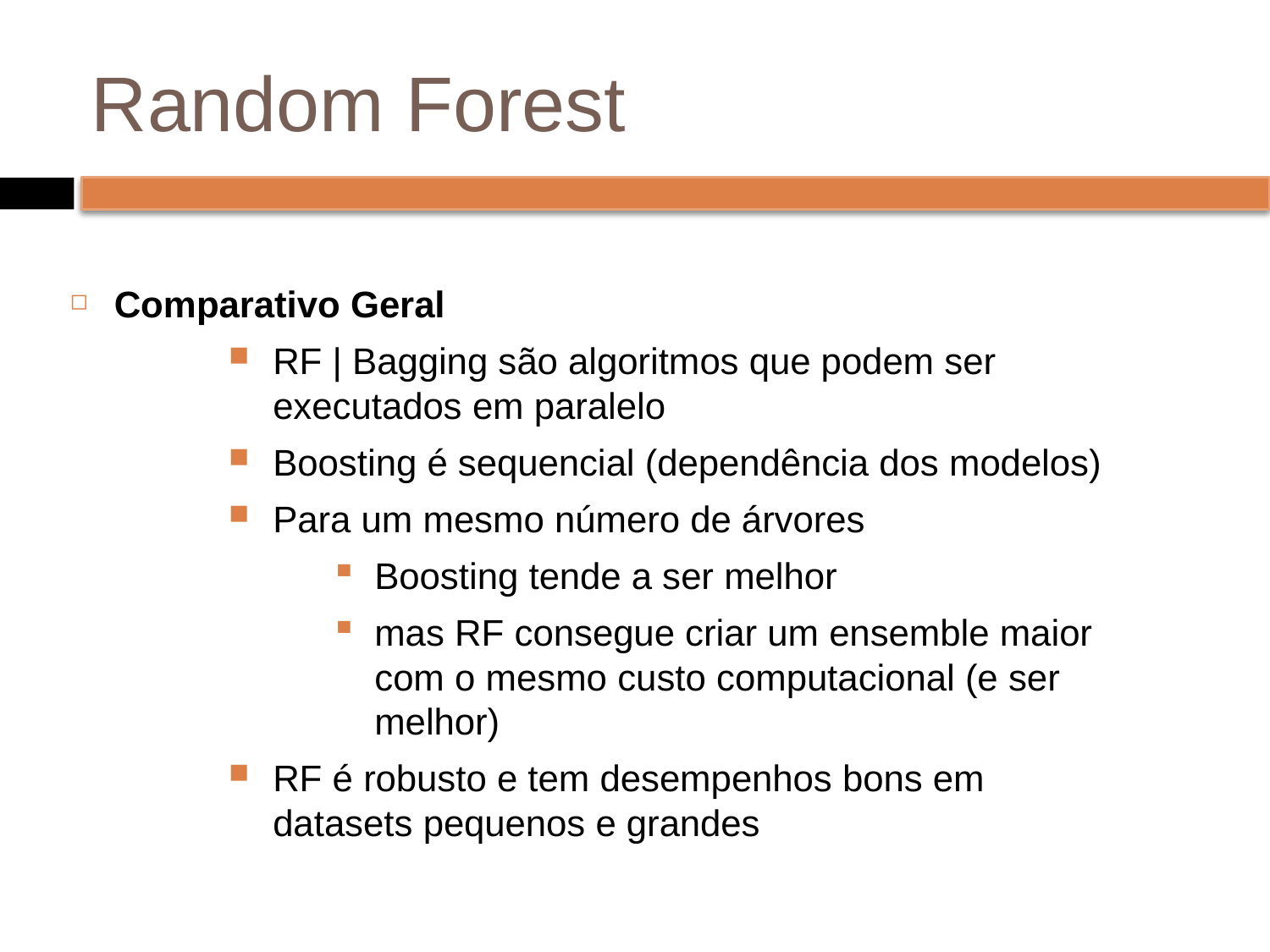

# Random Forest

Comparativo Geral
RF | Bagging são algoritmos que podem ser executados em paralelo
Boosting é sequencial (dependência dos modelos)
Para um mesmo número de árvores
Boosting tende a ser melhor
mas RF consegue criar um ensemble maior com o mesmo custo computacional (e ser melhor)
RF é robusto e tem desempenhos bons em datasets pequenos e grandes

47